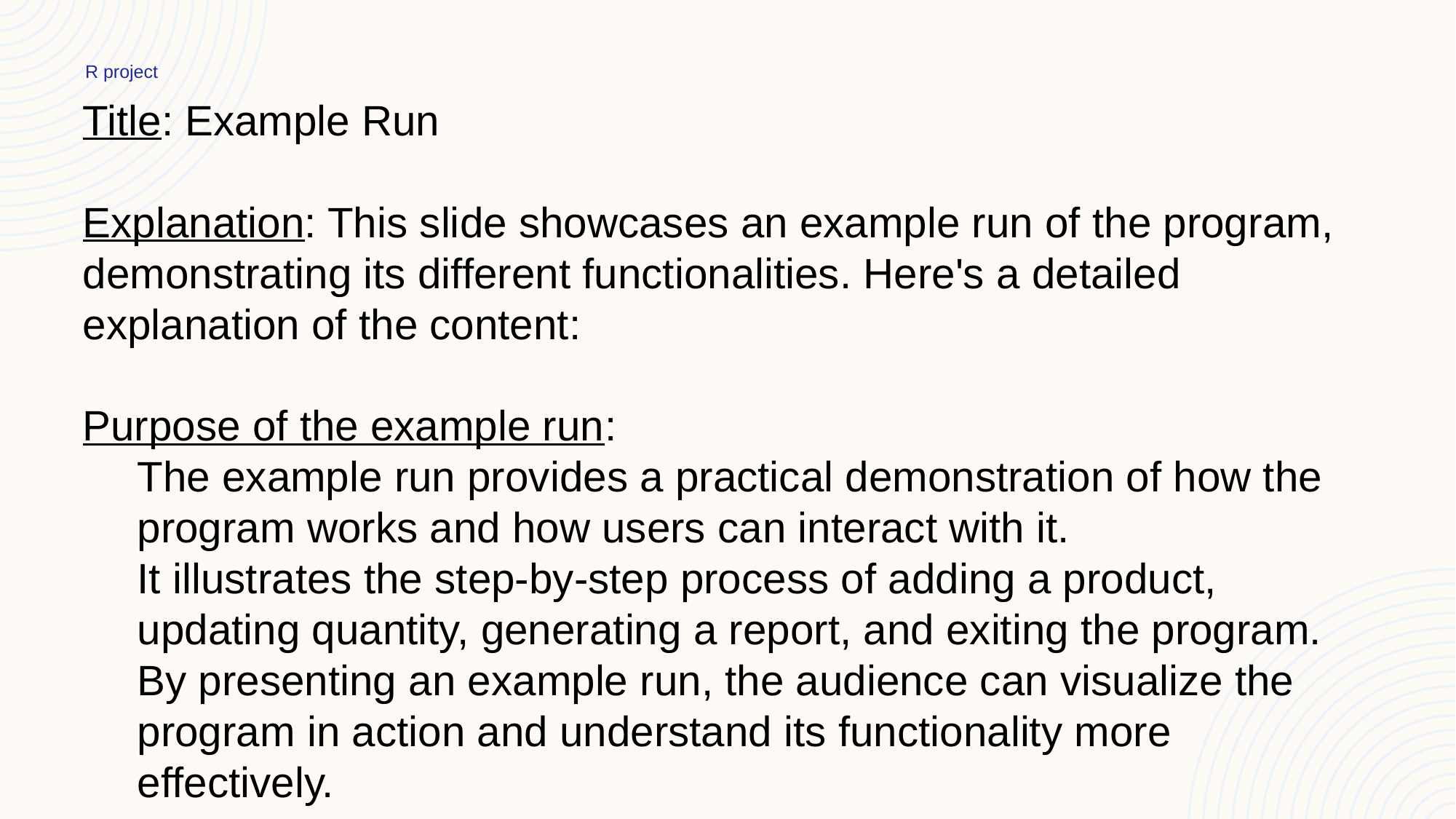

R project
21
Title: Example Run

Explanation: This slide showcases an example run of the program, demonstrating its different functionalities. Here's a detailed explanation of the content:
Purpose of the example run:
The example run provides a practical demonstration of how the program works and how users can interact with it.
It illustrates the step-by-step process of adding a product, updating quantity, generating a report, and exiting the program.
By presenting an example run, the audience can visualize the program in action and understand its functionality more effectively.